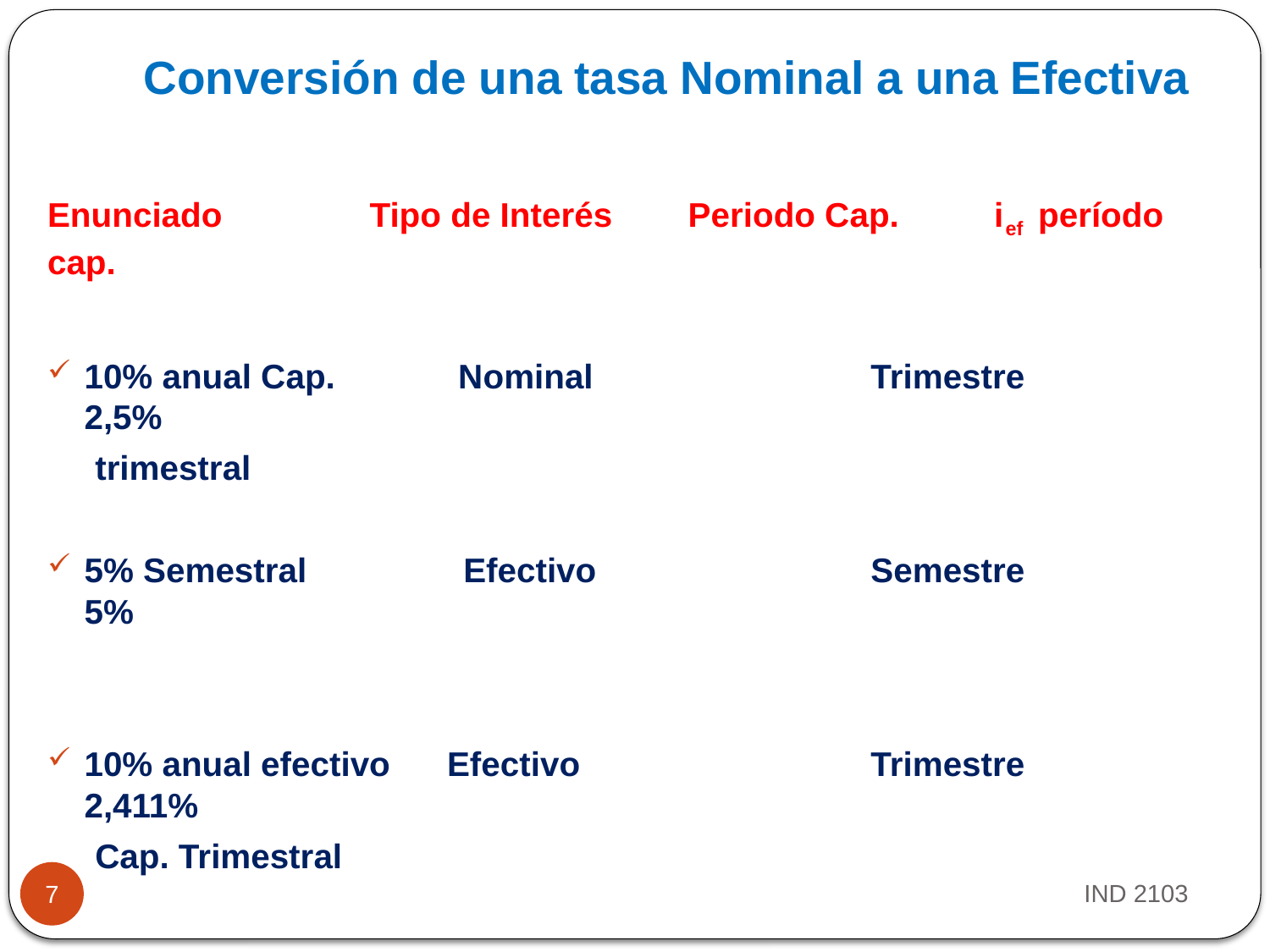

# Conversión de una tasa Nominal a una Efectiva

Enunciado	        Tipo de Interés        Periodo Cap.          ief  período cap.

10% anual Cap.             Nominal	                  Trimestre	          2,5%
     trimestral

5% Semestral	              Efectivo	                  Semestre	            5%

10% anual efectivo      Efectivo	                  Trimestre	          2,411%
     Cap. Trimestral

IND 2103
7